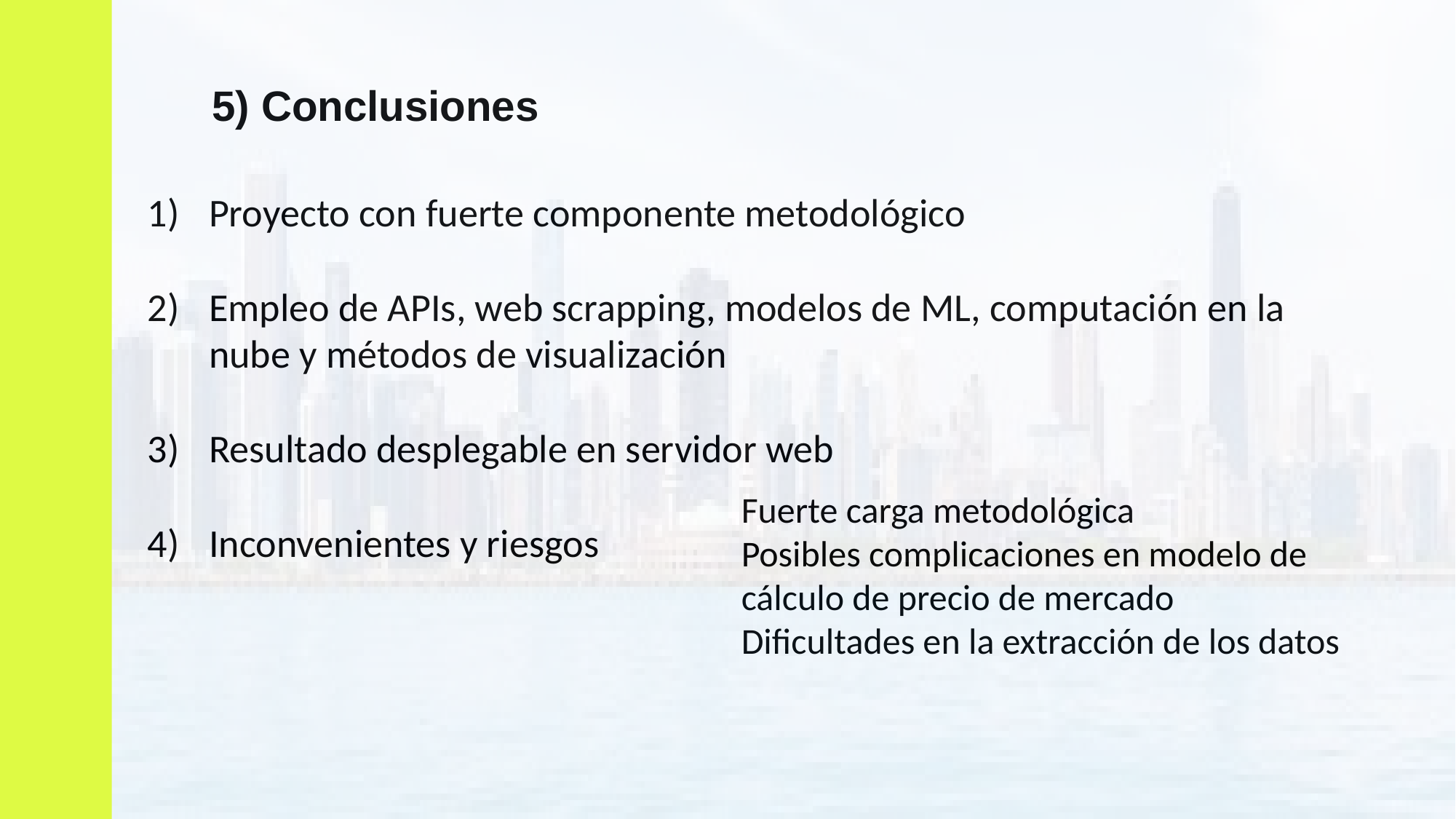

5) Conclusiones
Proyecto con fuerte componente metodológico

Empleo de APIs, web scrapping, modelos de ML, computación en la nube y métodos de visualización

Resultado desplegable en servidor web

Inconvenientes y riesgos
Fuerte carga metodológica
Posibles complicaciones en modelo de
cálculo de precio de mercado
Dificultades en la extracción de los datos